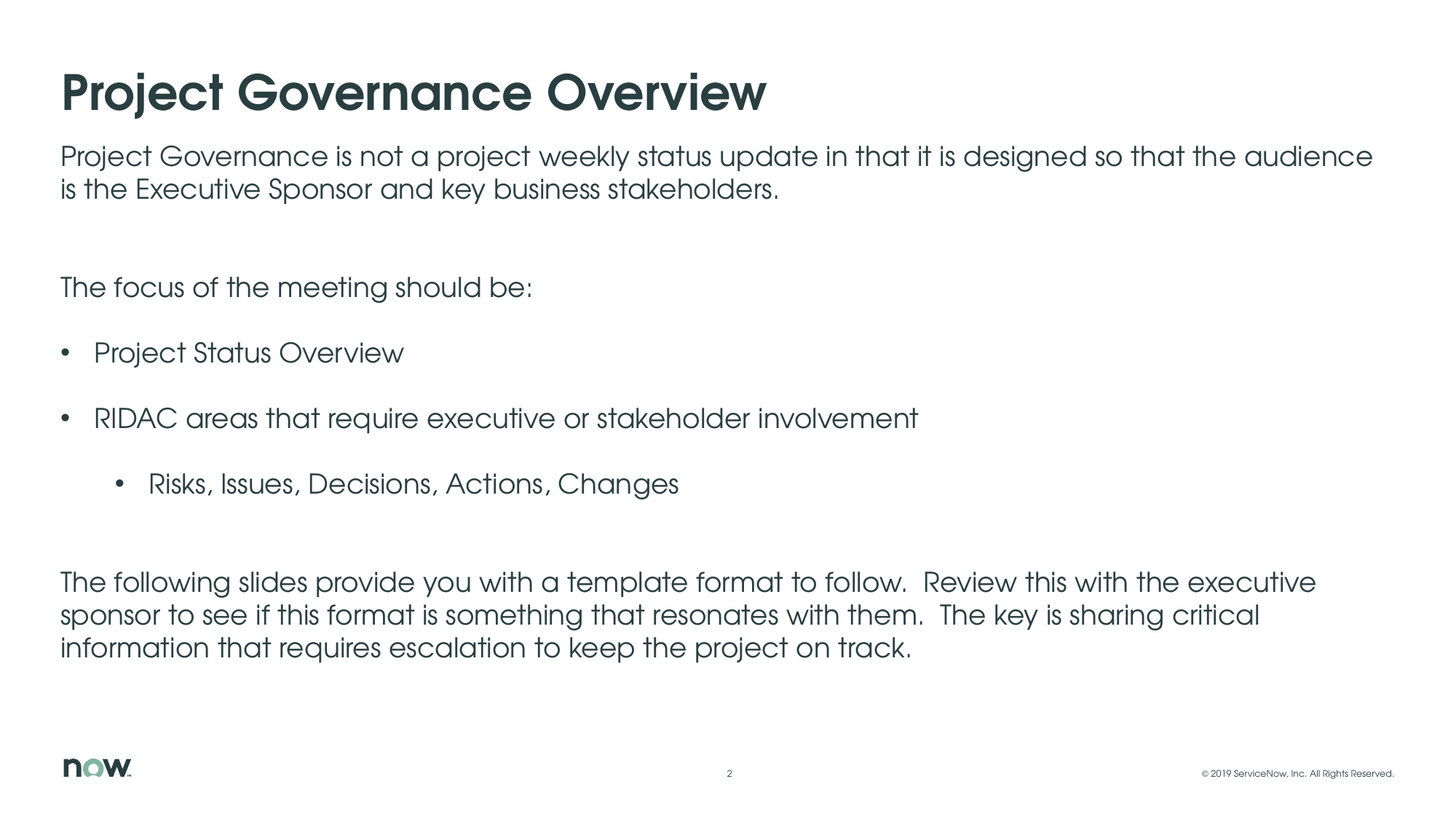

# Project Governance Overview
Project Governance is not a project weekly status update in that it is designed so that the audience is the Executive Sponsor and key business stakeholders.

The focus of the meeting should be:
Project Status Overview
RIDAC areas that require executive or stakeholder involvement
Risks, Issues, Decisions, Actions, Changes

The following slides provide you with a template format to follow.  Review this with the executive sponsor to see if this format is something that resonates with them.  The key is sharing critical information that requires escalation to keep the project on track.